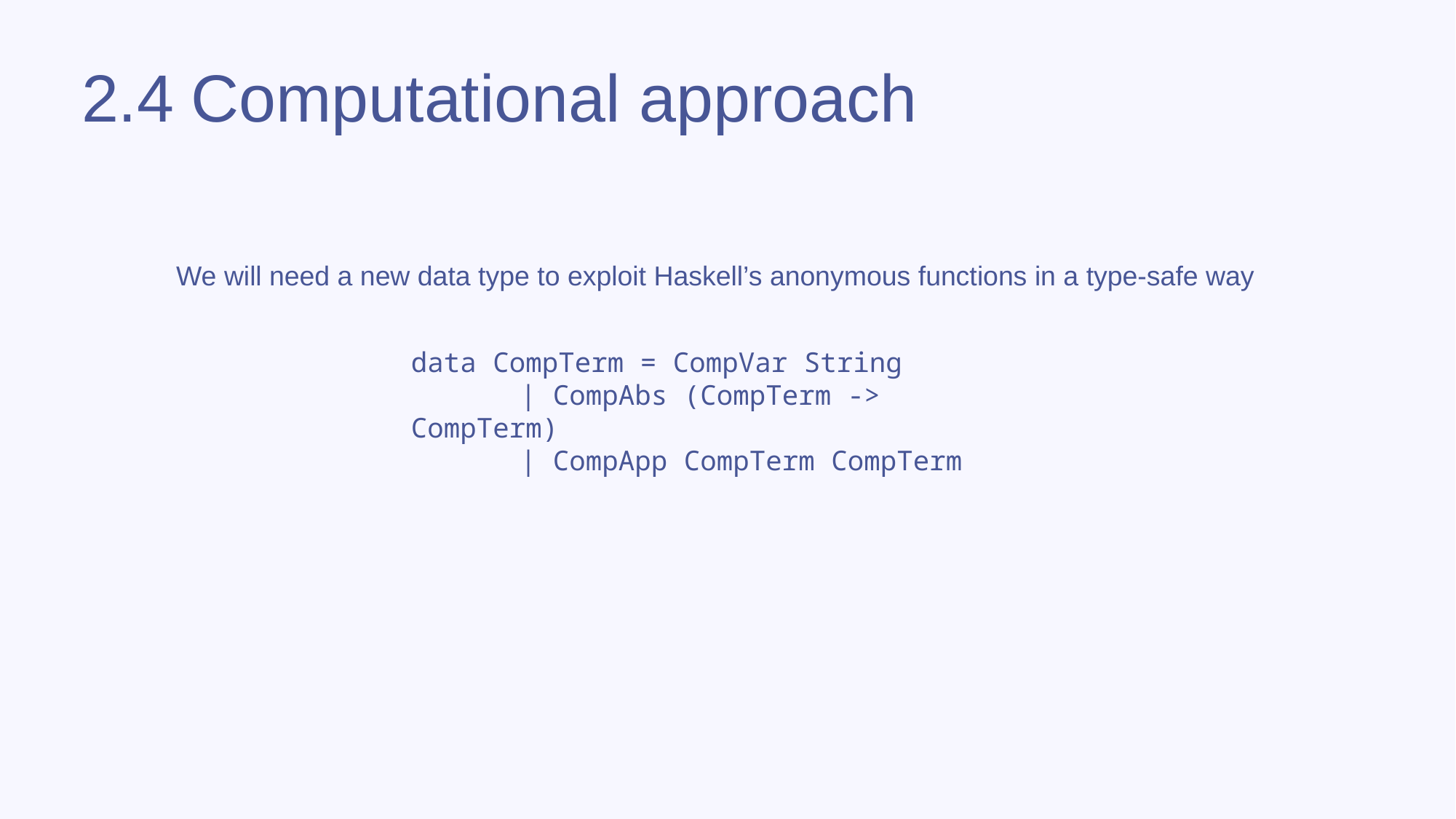

2.4	Computational approach
We will need a new data type to exploit Haskell’s anonymous functions in a type-safe way
data CompTerm = CompVar String
	| CompAbs (CompTerm -> CompTerm)
	| CompApp CompTerm CompTerm